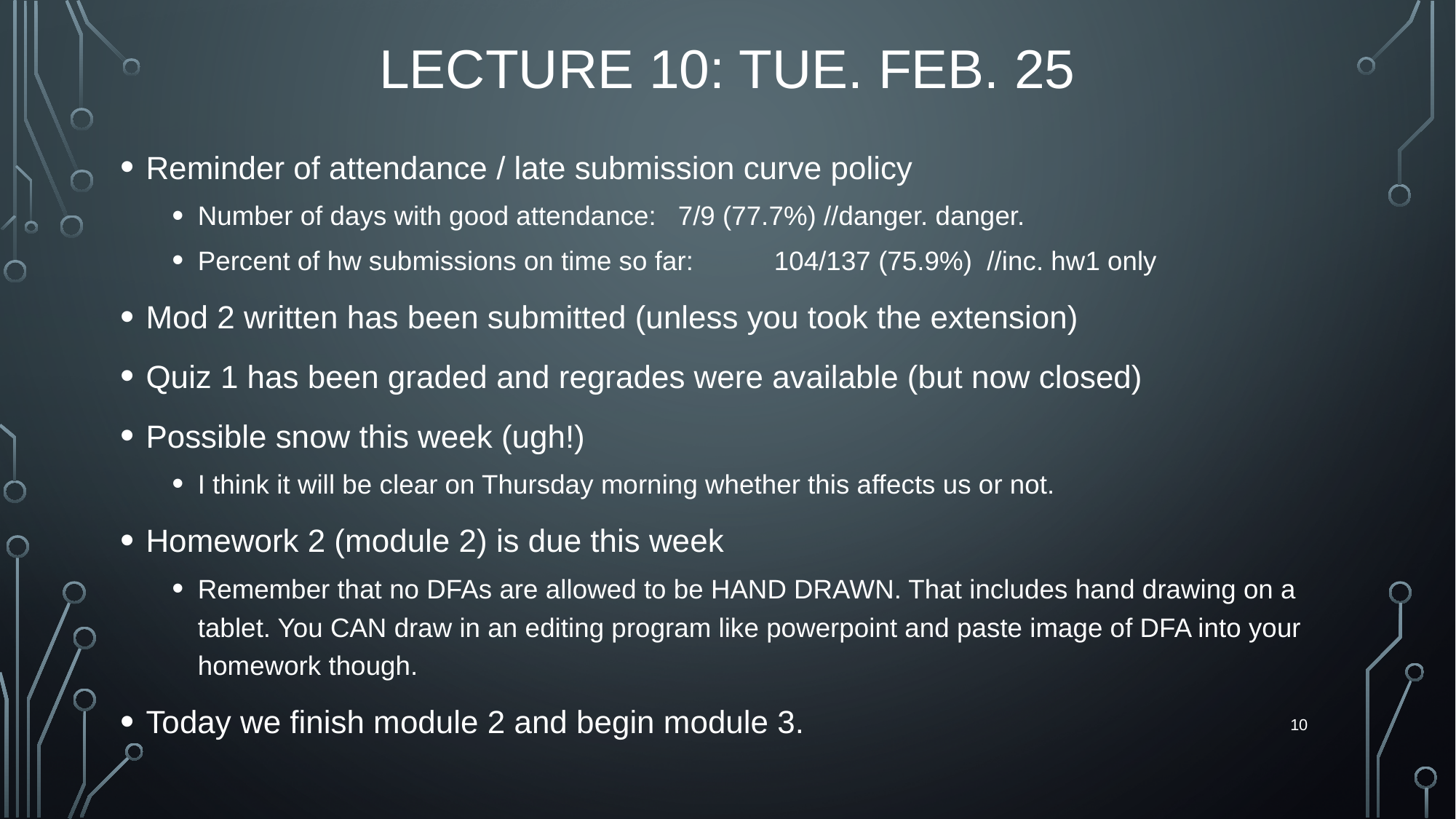

# Lecture 10: Tue. Feb. 25
Reminder of attendance / late submission curve policy
Number of days with good attendance: 		7/9 (77.7%) //danger. danger.
Percent of hw submissions on time so far:		104/137 (75.9%)  //inc. hw1 only
Mod 2 written has been submitted (unless you took the extension)
Quiz 1 has been graded and regrades were available (but now closed)
Possible snow this week (ugh!)
I think it will be clear on Thursday morning whether this affects us or not.
Homework 2 (module 2) is due this week
Remember that no DFAs are allowed to be HAND DRAWN. That includes hand drawing on a tablet. You CAN draw in an editing program like powerpoint and paste image of DFA into your homework though.
Today we finish module 2 and begin module 3.

10